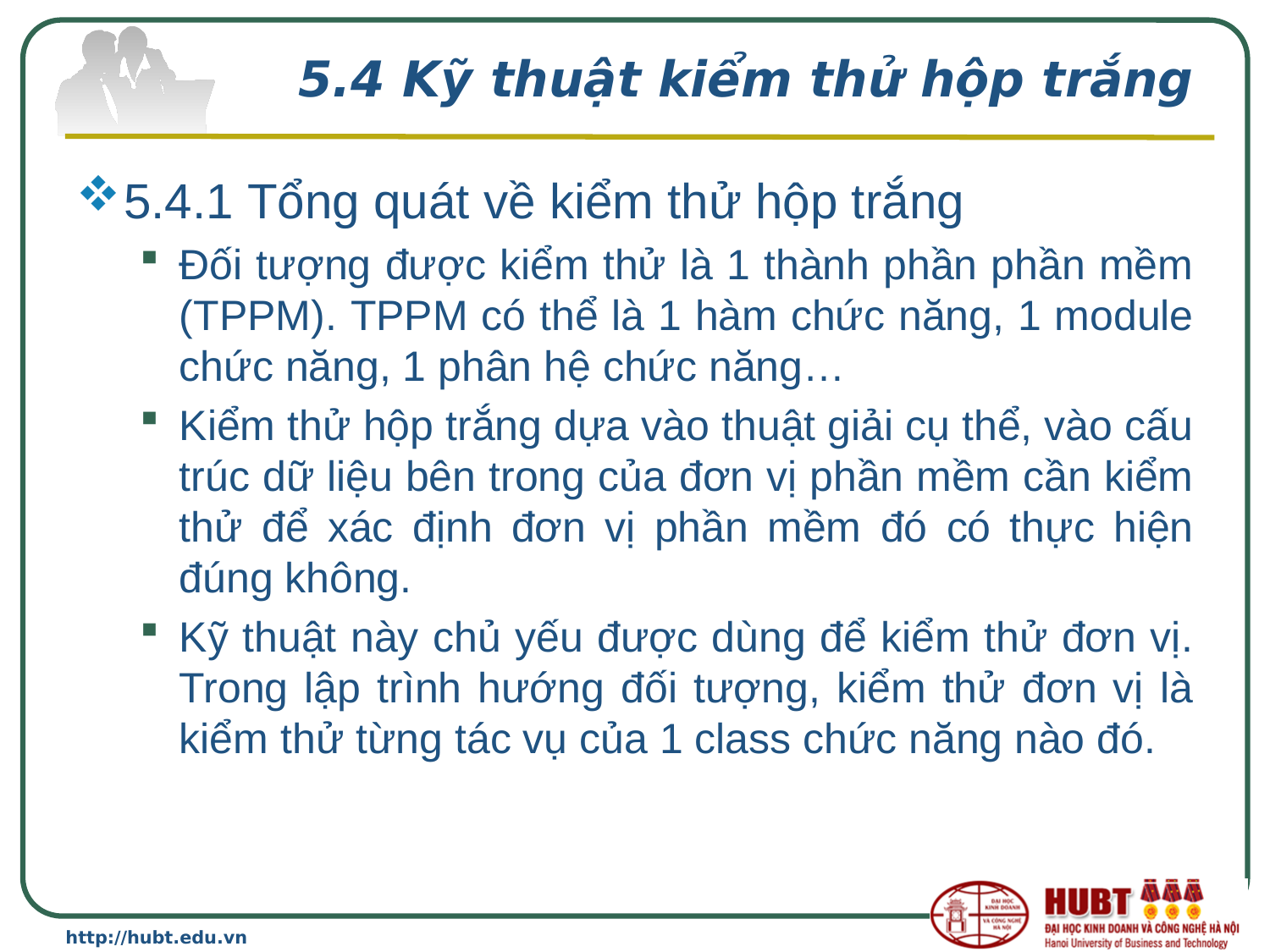

# 5.4 Kỹ thuật kiểm thử hộp trắng
5.4.1 Tổng quát về kiểm thử hộp trắng
Đối tượng được kiểm thử là 1 thành phần phần mềm (TPPM). TPPM có thể là 1 hàm chức năng, 1 module chức năng, 1 phân hệ chức năng…
Kiểm thử hộp trắng dựa vào thuật giải cụ thể, vào cấu trúc dữ liệu bên trong của đơn vị phần mềm cần kiểm thử để xác định đơn vị phần mềm đó có thực hiện đúng không.
Kỹ thuật này chủ yếu được dùng để kiểm thử đơn vị. Trong lập trình hướng đối tượng, kiểm thử đơn vị là kiểm thử từng tác vụ của 1 class chức năng nào đó.

http://hubt.edu.vn